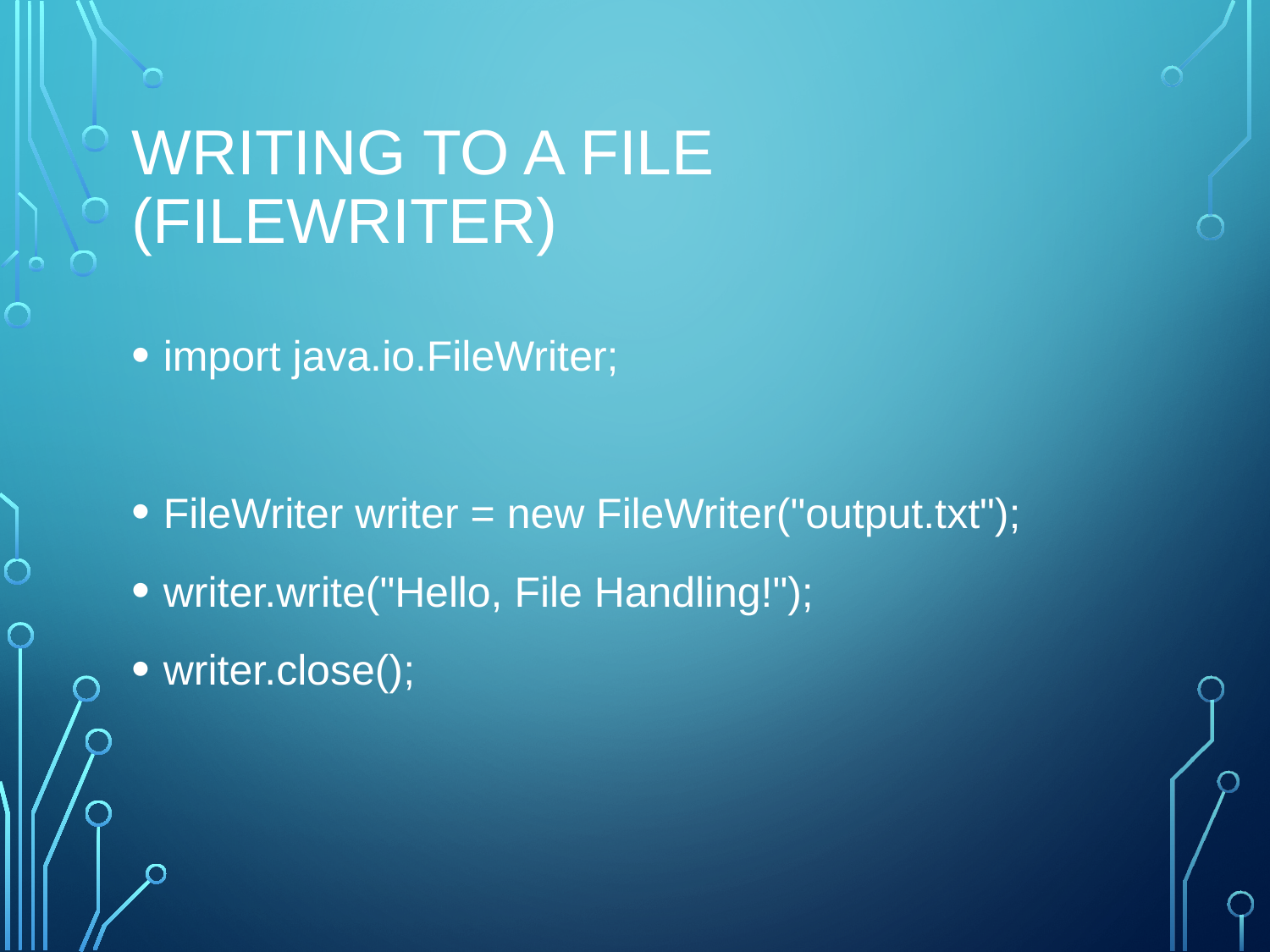

# Writing to a File (FileWriter)
import java.io.FileWriter;

FileWriter writer = new FileWriter("output.txt");
writer.write("Hello, File Handling!");
writer.close();